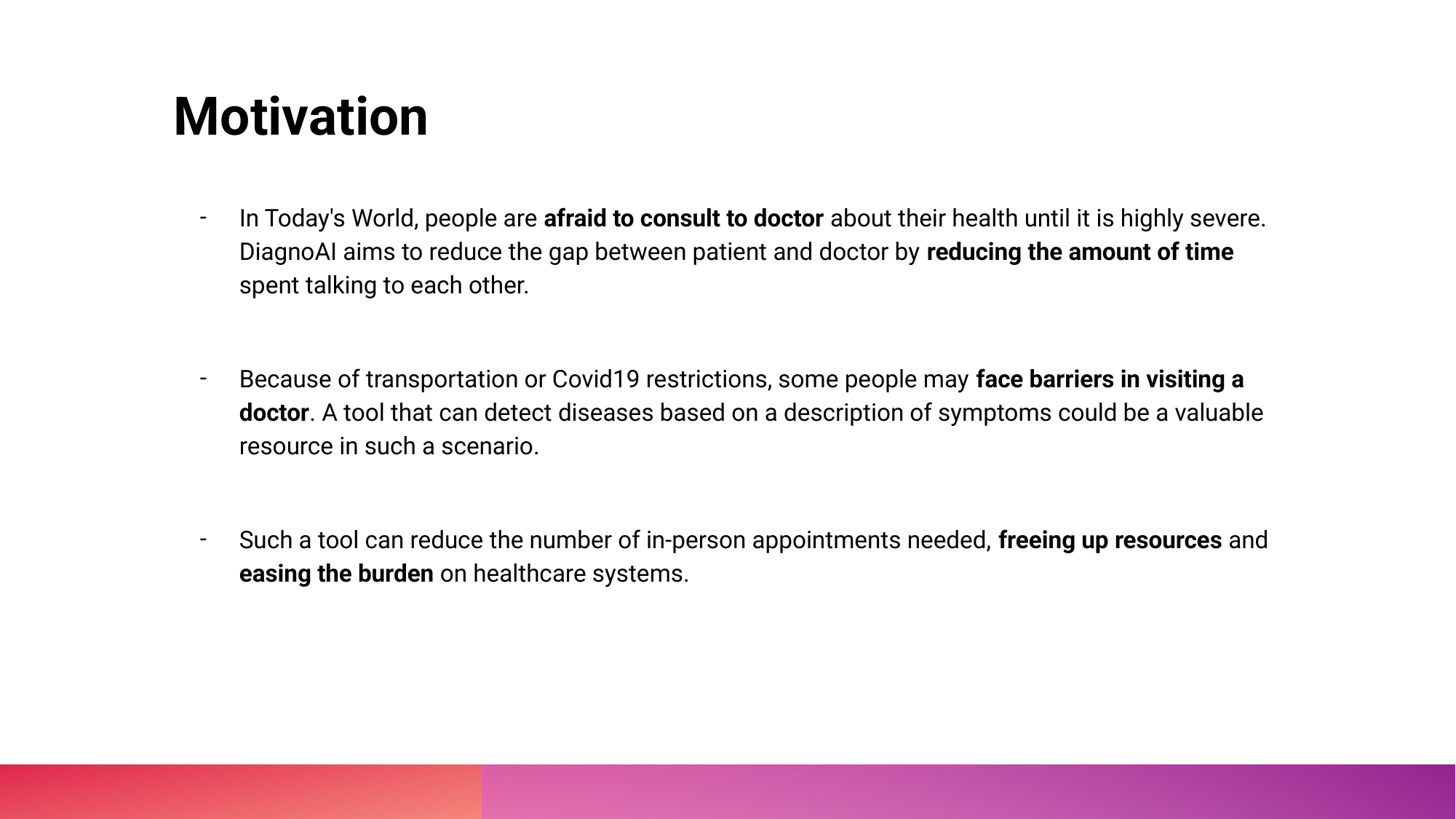

# Motivation
In Today's World, people are afraid to consult to doctor about their health until it is highly severe. DiagnoAI aims to reduce the gap between patient and doctor by reducing the amount of time spent talking to each other.
Because of transportation or Covid19 restrictions, some people may face barriers in visiting a doctor. A tool that can detect diseases based on a description of symptoms could be a valuable resource in such a scenario.
Such a tool can reduce the number of in-person appointments needed, freeing up resources and easing the burden on healthcare systems.